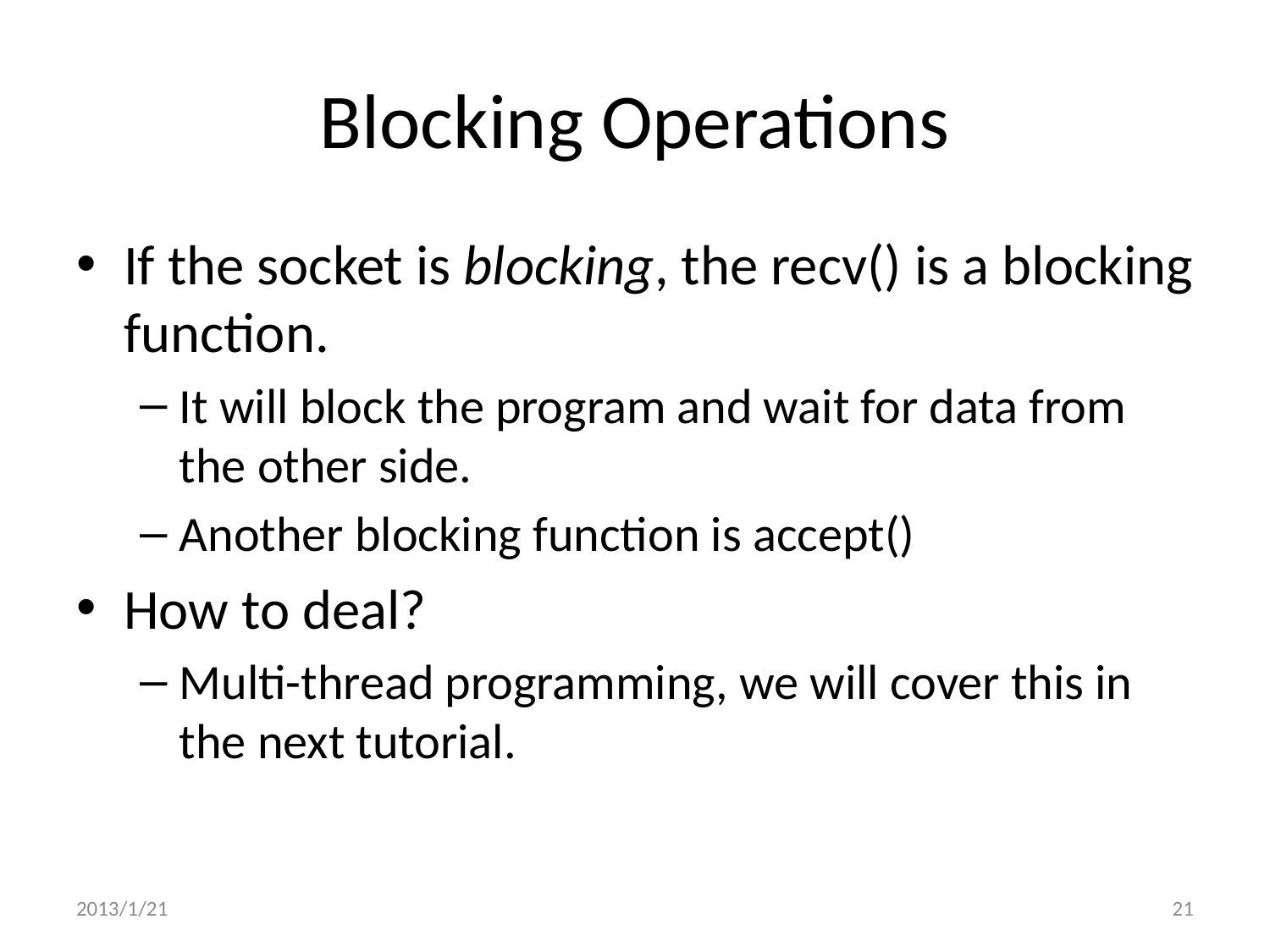

# Blocking Operations
If the socket is blocking, the recv() is a blocking function.
It will block the program and wait for data from the other side.
Another blocking function is accept()
How to deal?
Multi-thread programming, we will cover this in the next tutorial.
2013/1/21
21